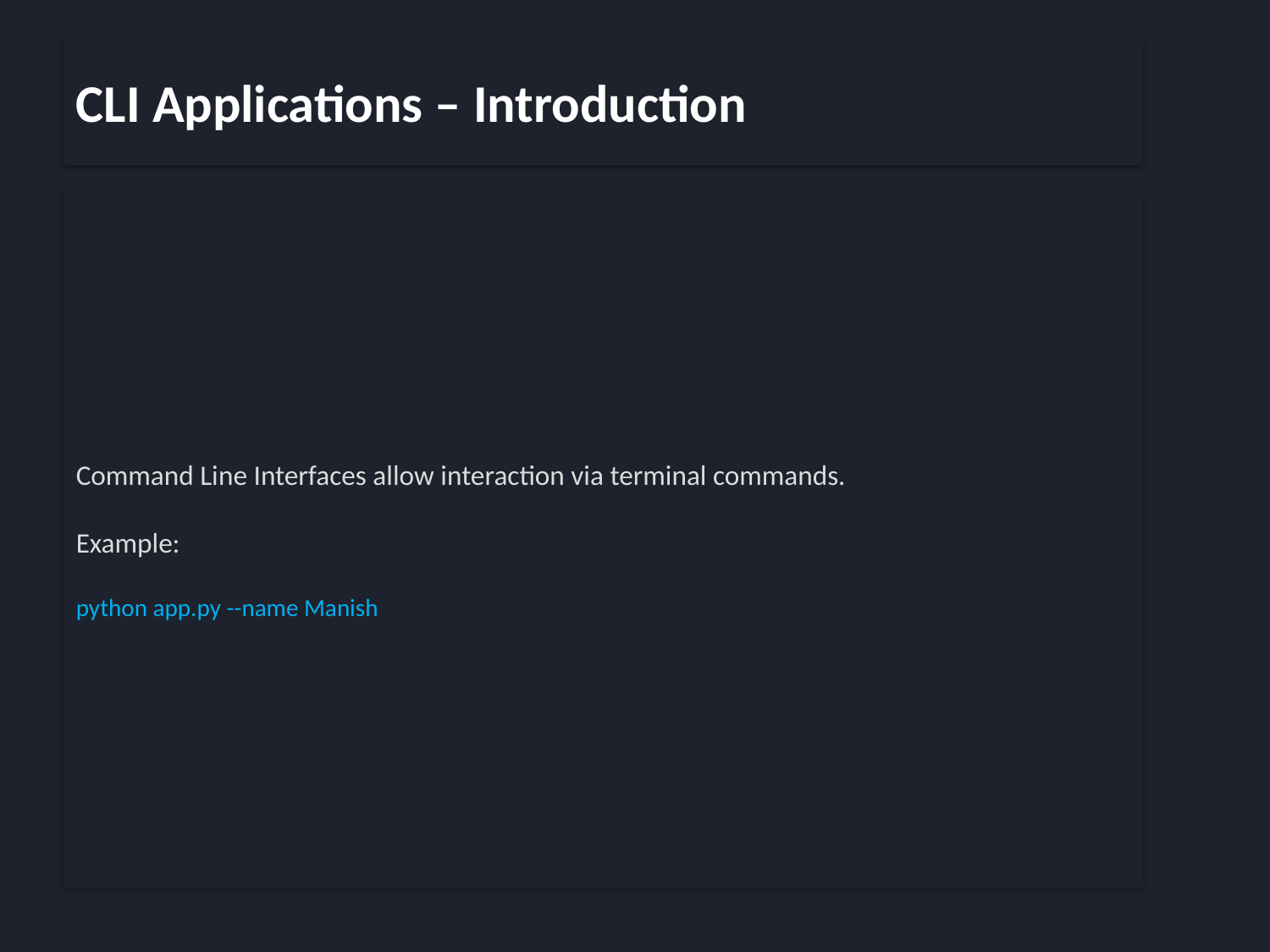

CLI Applications – Introduction
Command Line Interfaces allow interaction via terminal commands.

Example:

python app.py --name Manish